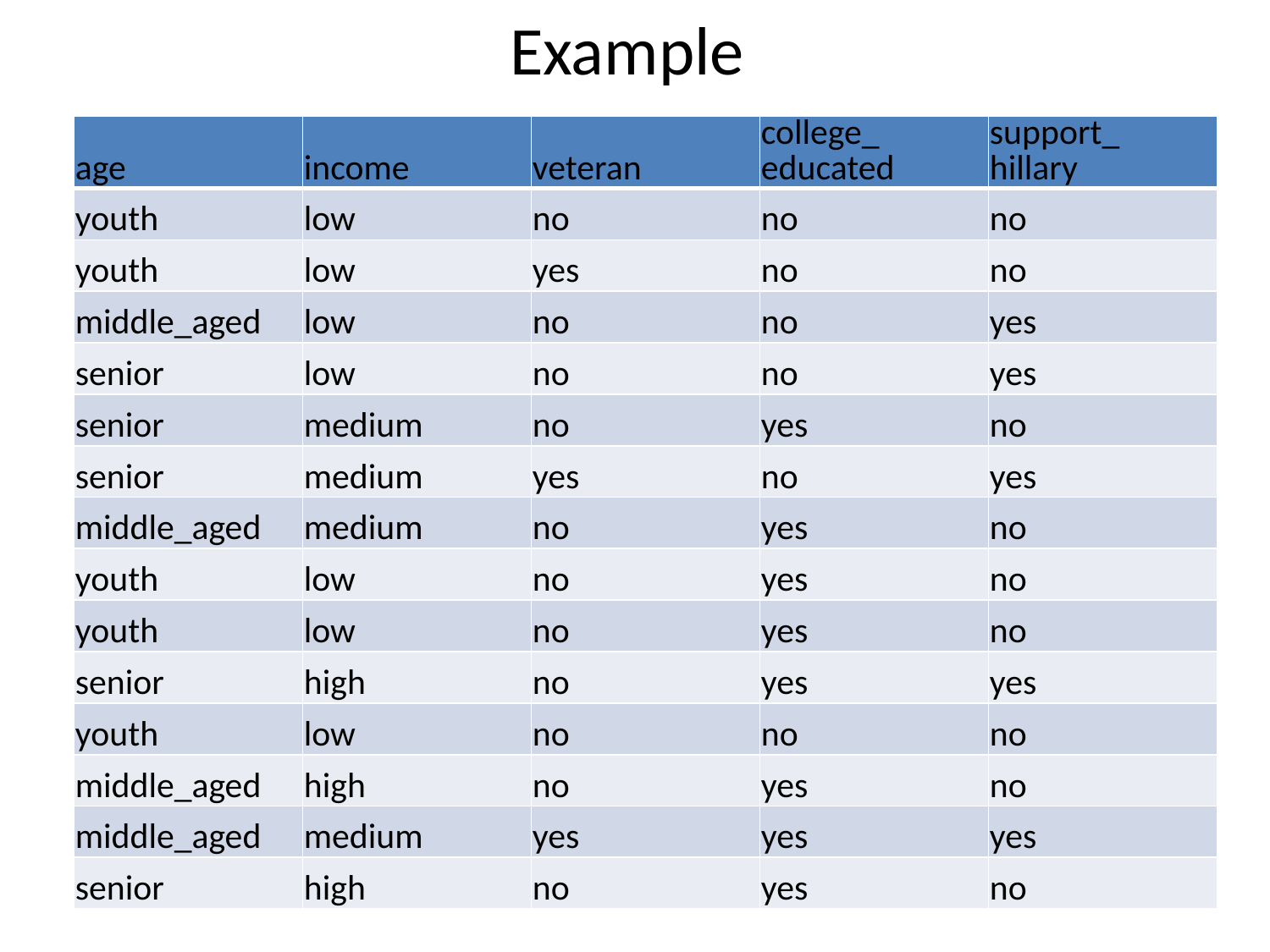

# Example
| age | income | veteran | college\_ educated | support\_ hillary |
| --- | --- | --- | --- | --- |
| youth | low | no | no | no |
| youth | low | yes | no | no |
| middle\_aged | low | no | no | yes |
| senior | low | no | no | yes |
| senior | medium | no | yes | no |
| senior | medium | yes | no | yes |
| middle\_aged | medium | no | yes | no |
| youth | low | no | yes | no |
| youth | low | no | yes | no |
| senior | high | no | yes | yes |
| youth | low | no | no | no |
| middle\_aged | high | no | yes | no |
| middle\_aged | medium | yes | yes | yes |
| senior | high | no | yes | no |